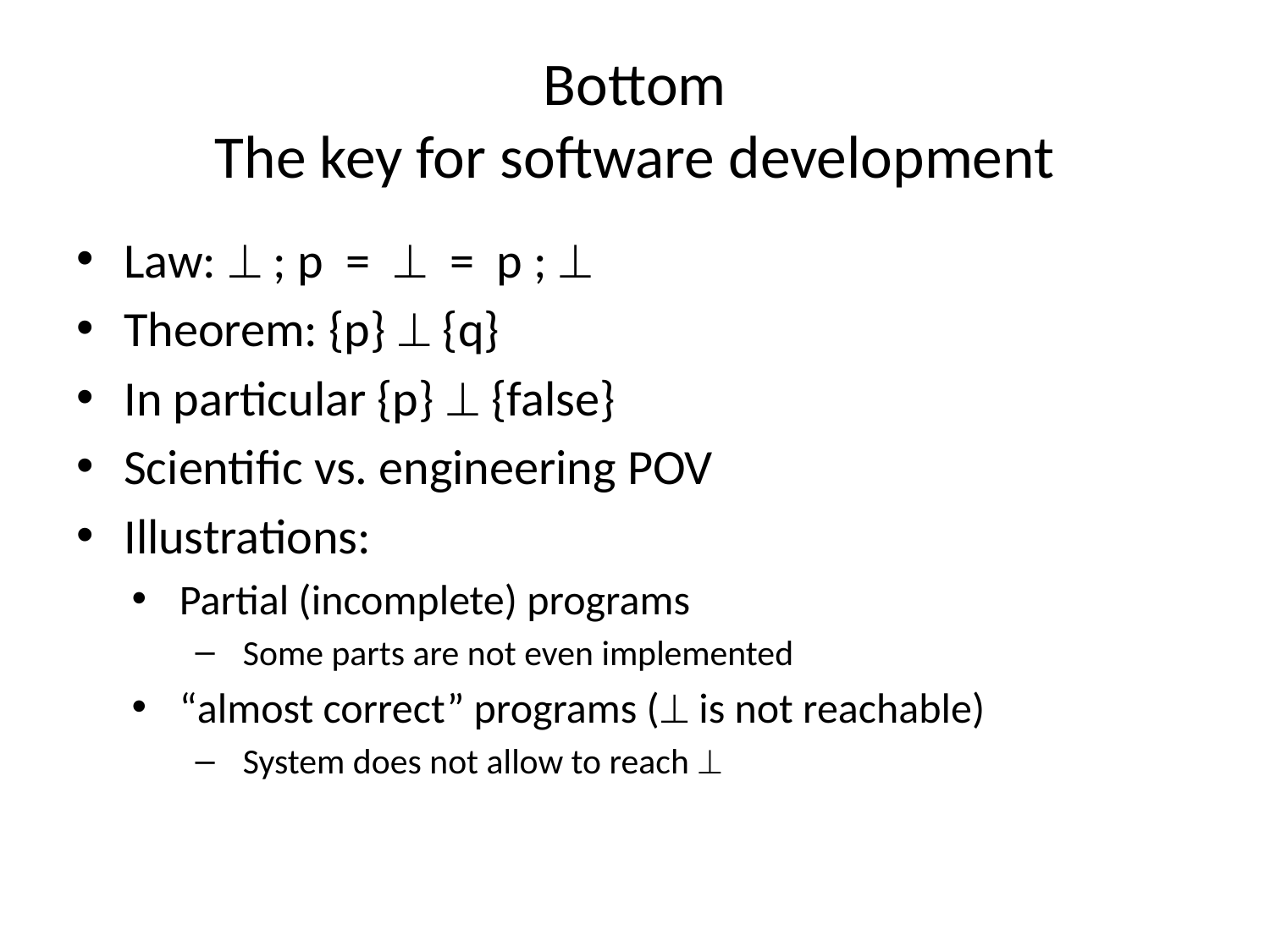

# Bottom The key for software development
Law: ⊥ ; p  =  ⊥  =  p ; ⊥
Theorem: {p} ⊥ {q}
In particular {p} ⊥ {false}
Scientific vs. engineering POV
Illustrations:
Partial (incomplete) programs
Some parts are not even implemented
“almost correct” programs (⊥ is not reachable)
System does not allow to reach ⊥